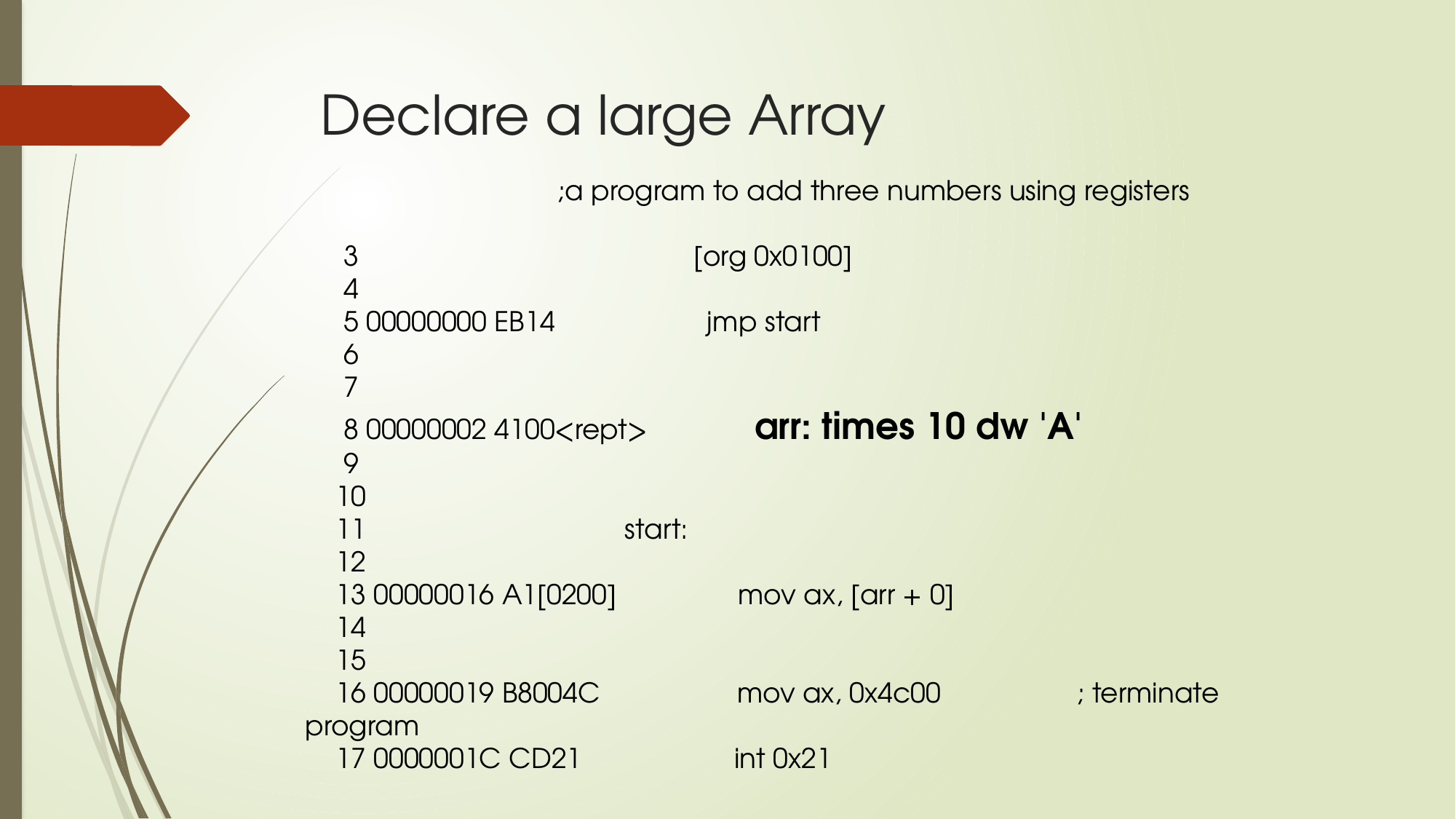

# Declare a large Array
                                 ;a program to add three numbers using registers

     3                                            [org 0x0100]
     4
     5 00000000 EB14                    jmp start
     6
     7
     8 00000002 4100<rept>              arr: times 10 dw 'A'
     9
    10
    11                                  start:
    12
    13 00000016 A1[0200]                mov ax, [arr + 0]
    14
    15
    16 00000019 B8004C                  mov ax, 0x4c00		 ; terminate program
    17 0000001C CD21                    int 0x21